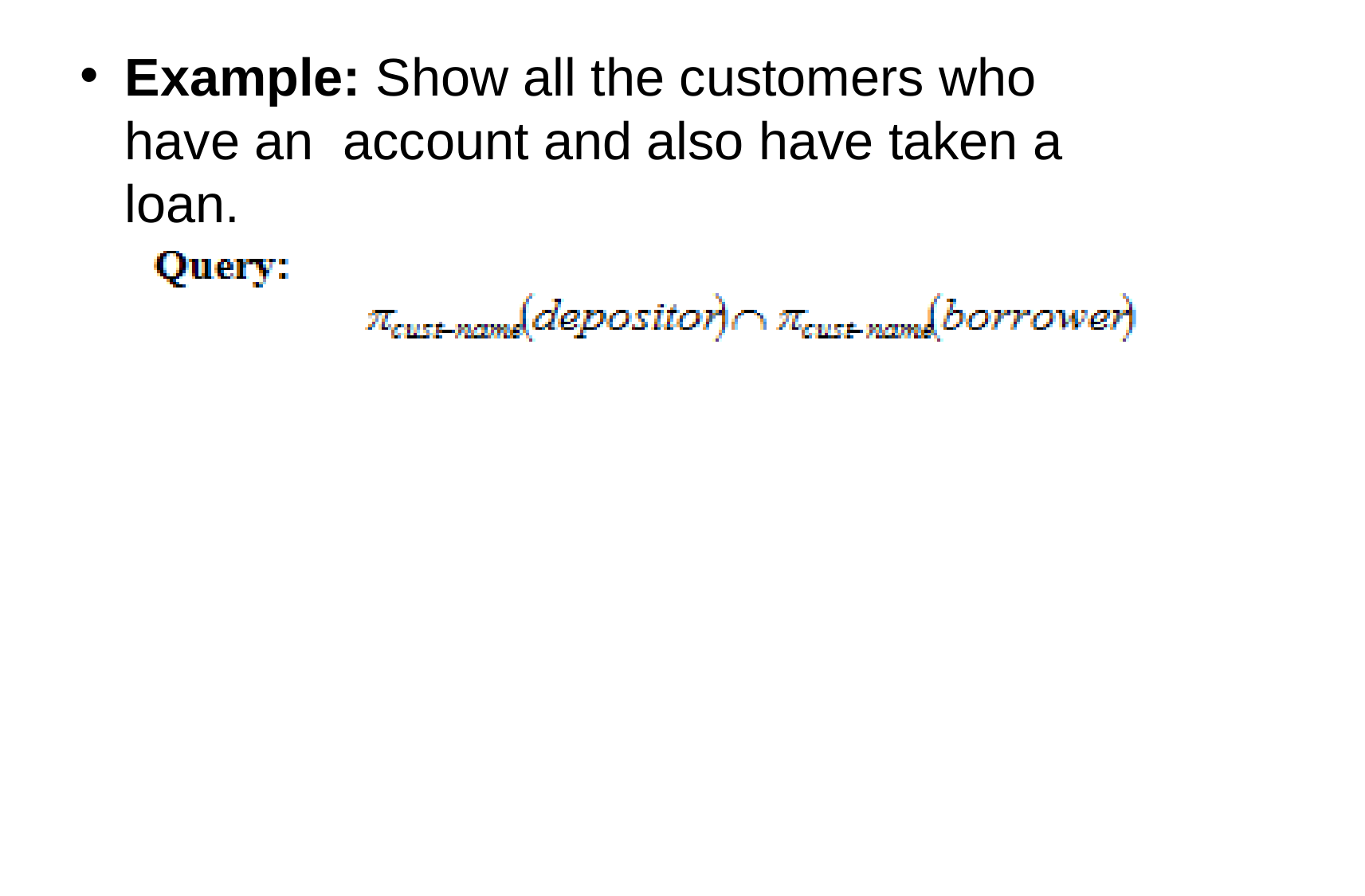

Example: Show all the customers who have an  account and also have taken a loan.